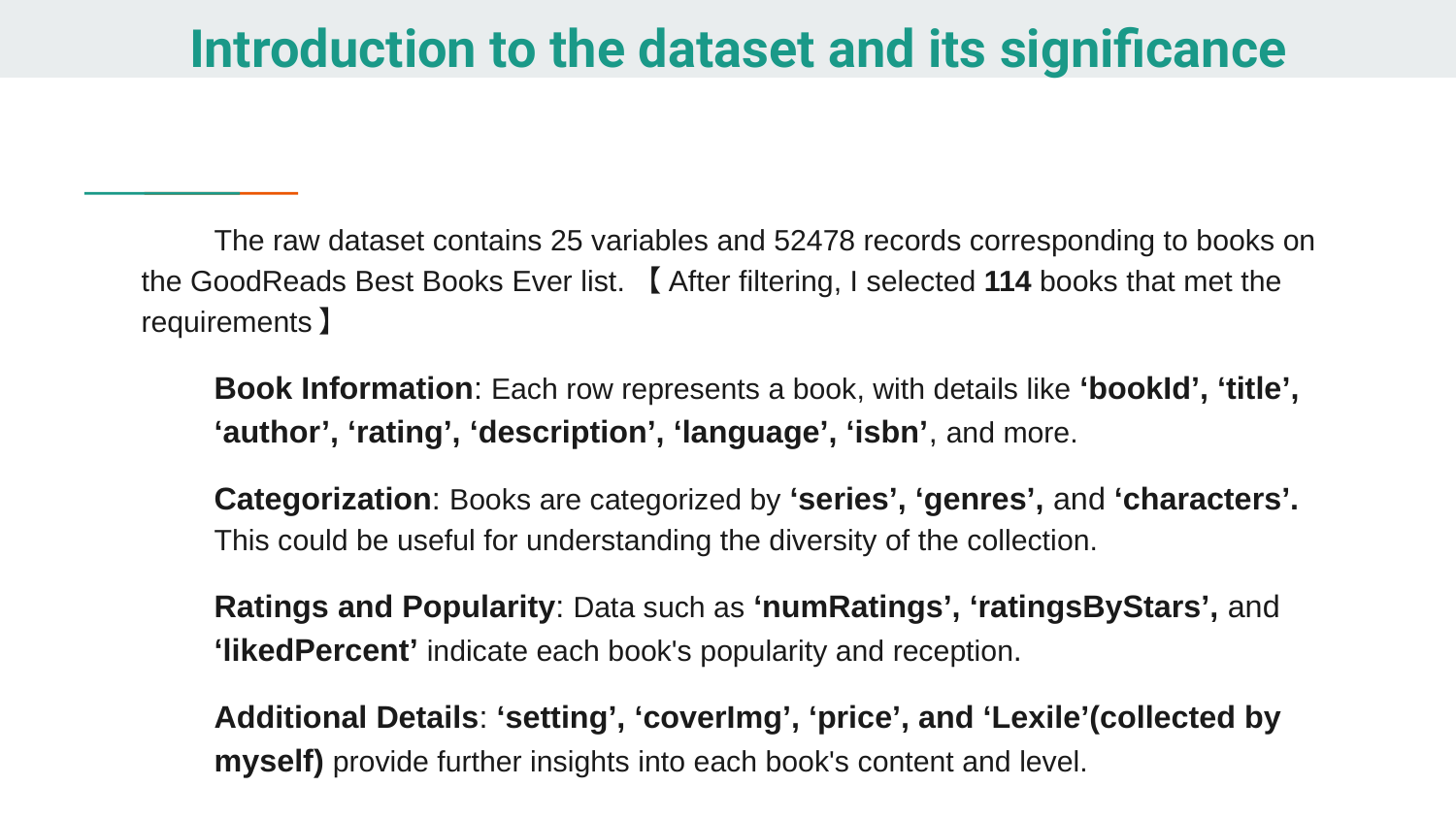

# Introduction to the dataset and its significance
The raw dataset contains 25 variables and 52478 records corresponding to books on the GoodReads Best Books Ever list.【After filtering, I selected 114 books that met the requirements】
Book Information: Each row represents a book, with details like ‘bookId’, ‘title’, ‘author’, ‘rating’, ‘description’, ‘language’, ‘isbn’, and more.
Categorization: Books are categorized by ‘series’, ‘genres’, and ‘characters’. This could be useful for understanding the diversity of the collection.
Ratings and Popularity: Data such as ‘numRatings’, ‘ratingsByStars’, and  ‘likedPercent’ indicate each book's popularity and reception.
Additional Details: ‘setting’, ‘coverImg’, ‘price’, and ‘Lexile’(collected by myself) provide further insights into each book's content and level.